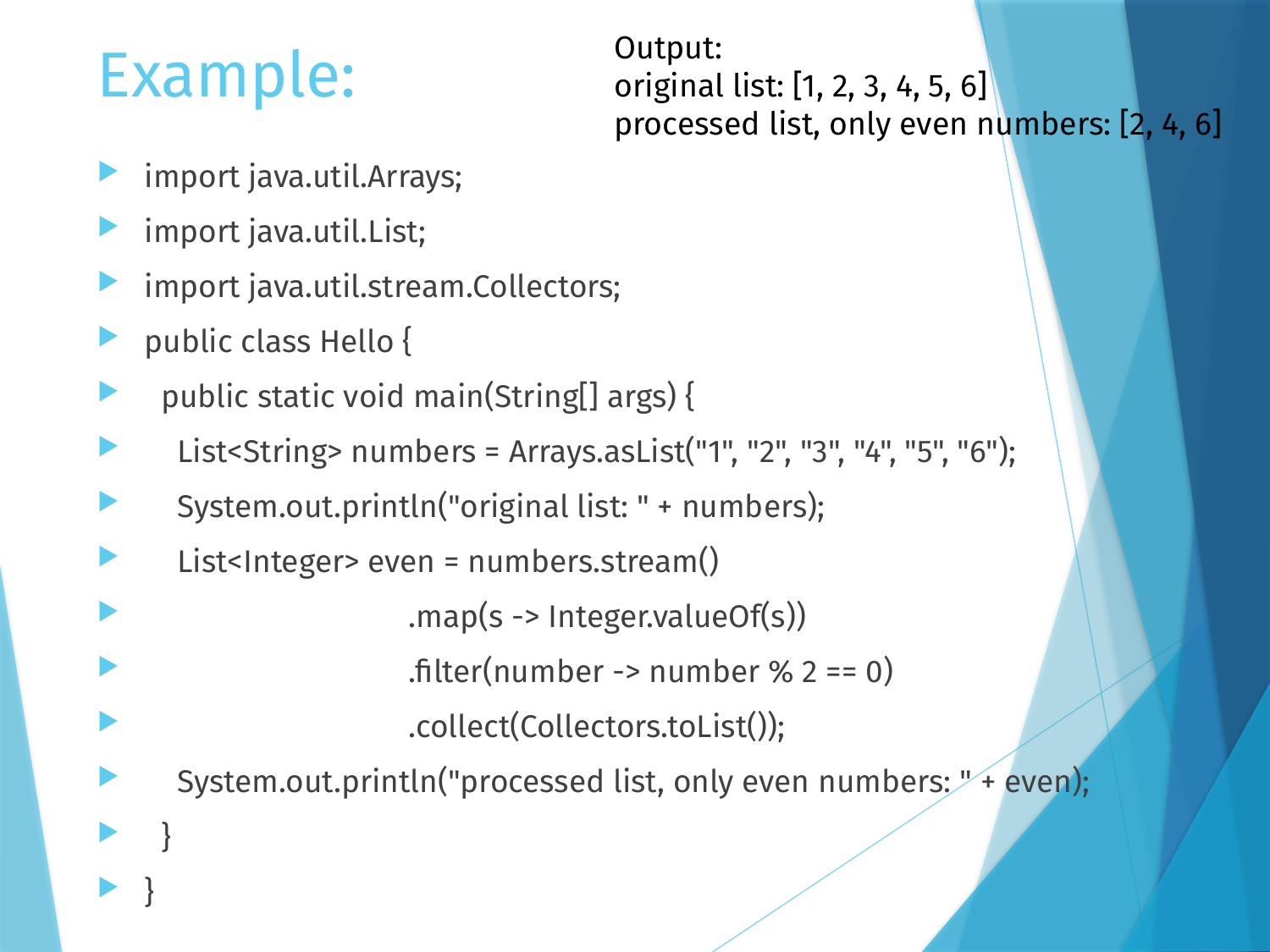

Output:
original list: [1, 2, 3, 4, 5, 6]
processed list, only even numbers: [2, 4, 6]
# Example:
import java.util.Arrays;
import java.util.List;
import java.util.stream.Collectors;
public class Hello {
  public static void main(String[] args) {
    List<String> numbers = Arrays.asList("1", "2", "3", "4", "5", "6");
    System.out.println("original list: " + numbers);
    List<Integer> even = numbers.stream()
                                .map(s -> Integer.valueOf(s))
                                .filter(number -> number % 2 == 0)
                                .collect(Collectors.toList());
    System.out.println("processed list, only even numbers: " + even);
  }
}